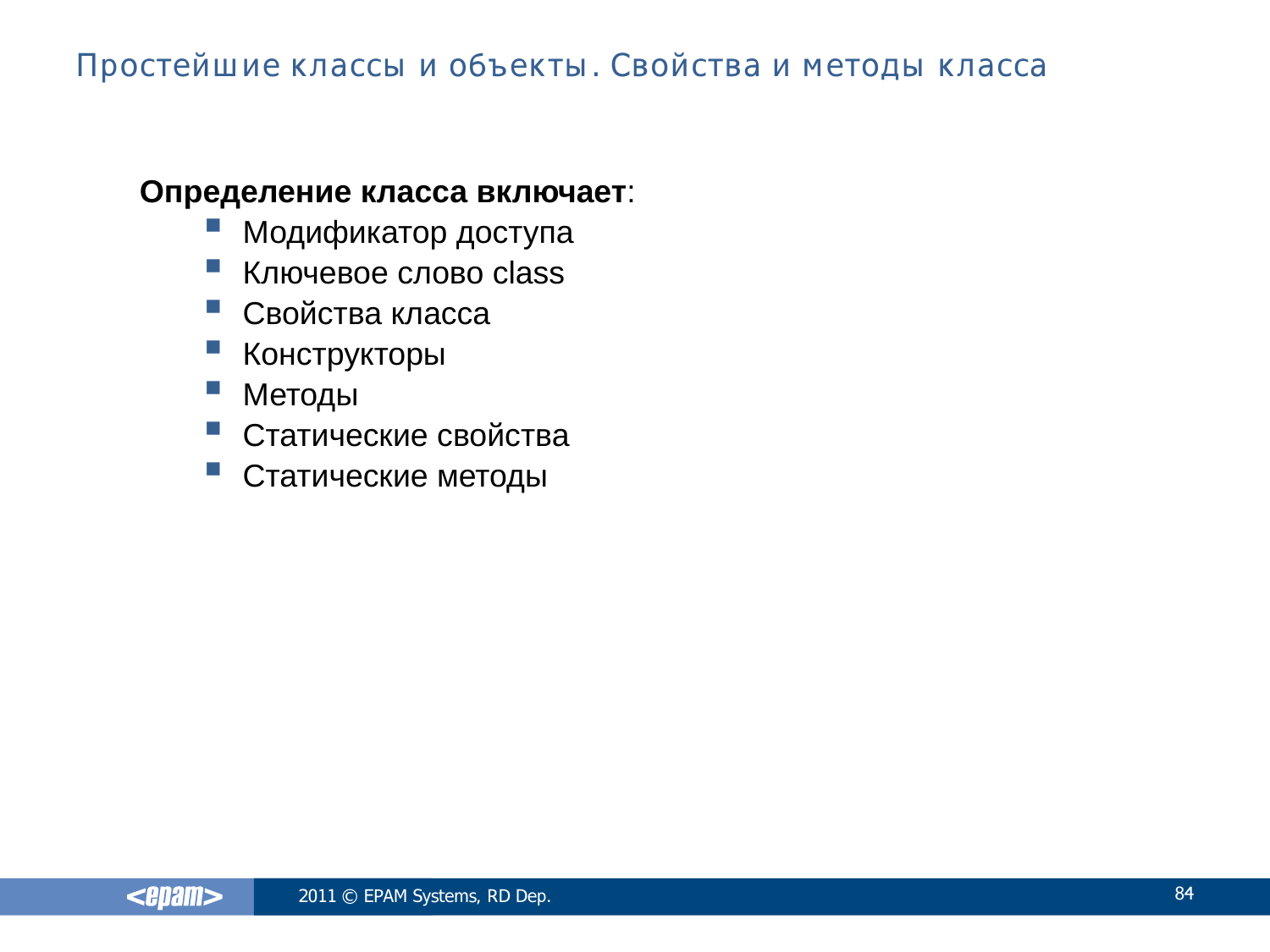

# Простейшие классы и объекты. Свойства и методы класса
Определение класса включает:
Модификатор доступа
Ключевое слово class
Свойства класса
Конструкторы
Методы
Статические свойства
Статические методы

84
2011 © EPAM Systems, RD Dep.